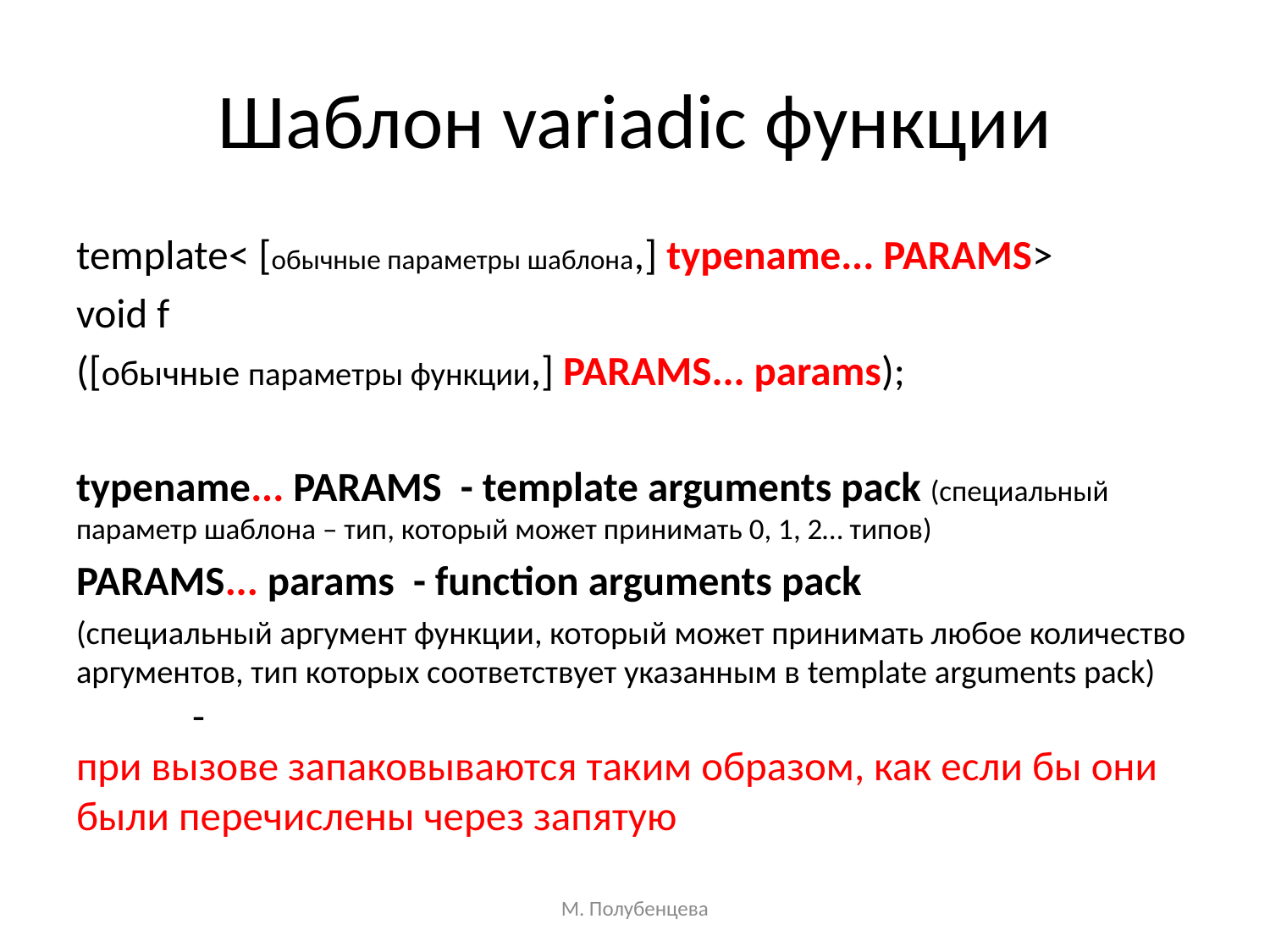

# Шаблон variadic функции
template< [обычные параметры шаблона,] typename... PARAMS>
void f
([обычные параметры функции,] PARAMS... params);

typename... PARAMS  - template arguments pack (специальный параметр шаблона – тип, который может принимать 0, 1, 2… типов)
PARAMS... params  - function arguments pack
(специальный аргумент функции, который может принимать любое количество аргументов, тип которых соответствует указанным в template arguments pack)	 -
при вызове запаковываются таким образом, как если бы они были перечислены через запятую
М. Полубенцева